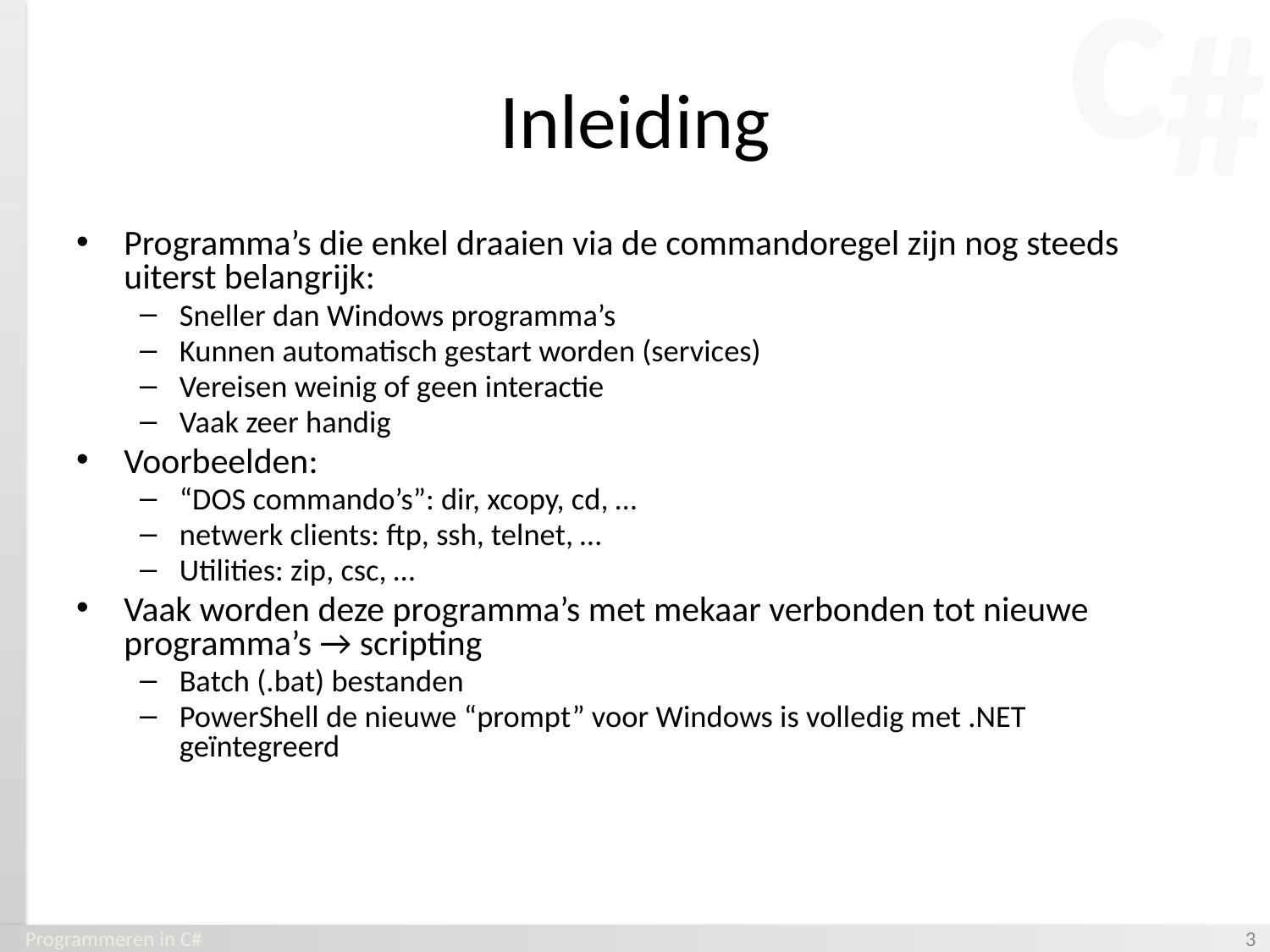

# Inleiding
Programma’s die enkel draaien via de commandoregel zijn nog steeds uiterst belangrijk:
Sneller dan Windows programma’s
Kunnen automatisch gestart worden (services)
Vereisen weinig of geen interactie
Vaak zeer handig
Voorbeelden:
“DOS commando’s”: dir, xcopy, cd, …
netwerk clients: ftp, ssh, telnet, …
Utilities: zip, csc, …
Vaak worden deze programma’s met mekaar verbonden tot nieuwe programma’s → scripting
Batch (.bat) bestanden
PowerShell de nieuwe “prompt” voor Windows is volledig met .NET geïntegreerd
Programmeren in C#
3